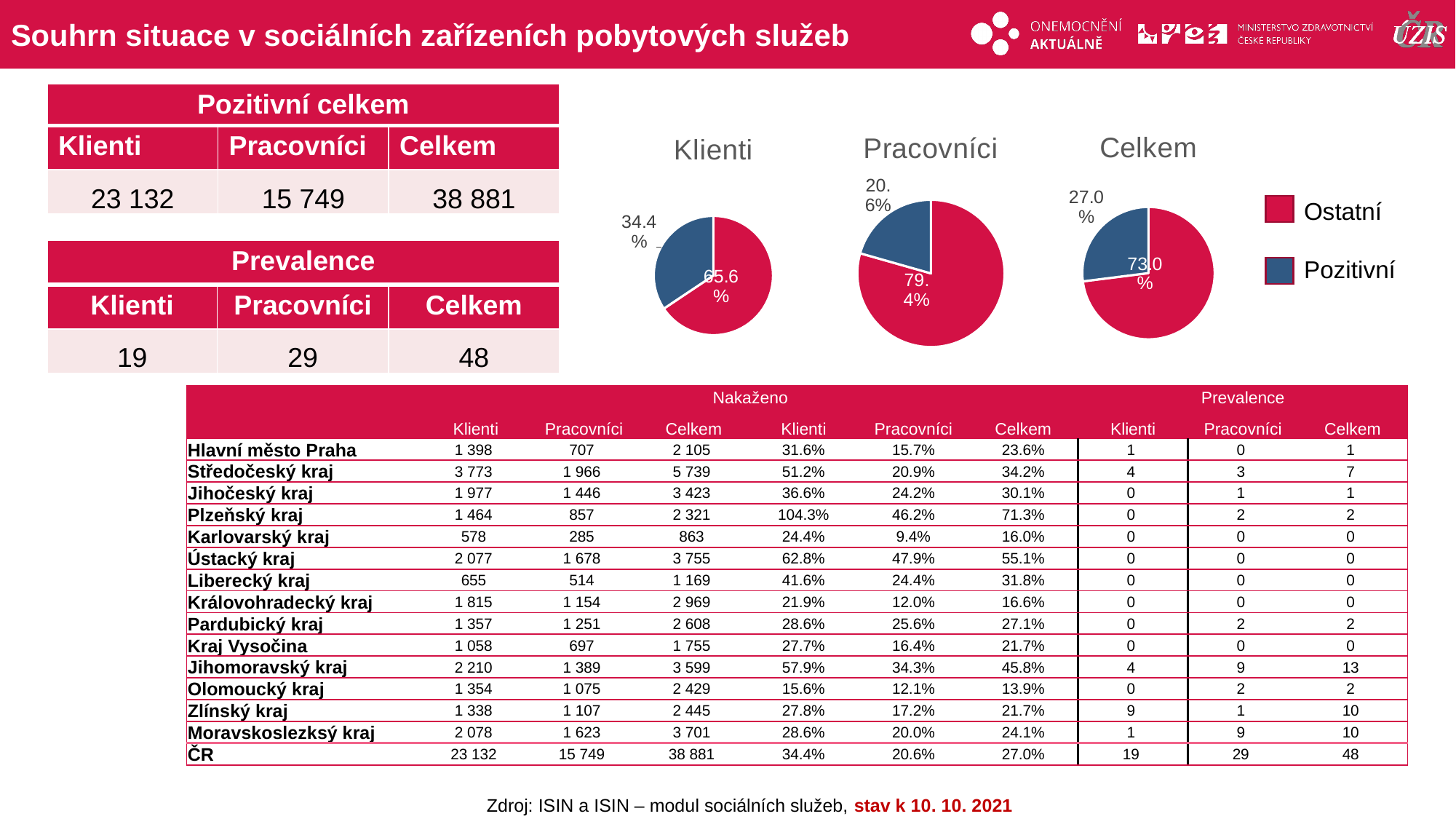

# Souhrn situace v sociálních zařízeních pobytových služeb
| Pozitivní celkem |  |  |
| --- | --- | --- |
| Klienti | Pracovníci | Celkem |
| 23 132 | 15 749 | 38 881 |

### Chart: Celkem

| Category | Sloupec1 |
|---|---|
| Celkový počet | 0.73 |
| Pozitivních | 0.27 |

### Chart: Pracovníci

| Category | Sloupec1 |
|---|---|
| Celkový počet | 0.794 |
| Pozitivních | 0.206 |

### Chart: Klienti

| Category | Sloupec1 |
|---|---|
| Celkový počet | 0.6562816013324608 |
| Pozitivních | 0.3437183986675391 |
Ostatní

Pozitivní

| Prevalence |  |  |
| --- | --- | --- |
| Klienti | Pracovníci | Celkem |
| 19 | 29 | 48 |

|  | Nakaženo |  |  |  |  |  | Prevalence |  |  |
| --- | --- | --- | --- | --- | --- | --- | --- | --- | --- |
|  | Klienti | Pracovníci | Celkem | Klienti | Pracovníci | Celkem | Klienti | Pracovníci | Celkem |
| Hlavní město Praha | 1 398 | 707 | 2 105 | 31.6% | 15.7% | 23.6% | 1 | 0 | 1 |
| Středočeský kraj | 3 773 | 1 966 | 5 739 | 51.2% | 20.9% | 34.2% | 4 | 3 | 7 |
| Jihočeský kraj | 1 977 | 1 446 | 3 423 | 36.6% | 24.2% | 30.1% | 0 | 1 | 1 |
| Plzeňský kraj | 1 464 | 857 | 2 321 | 104.3% | 46.2% | 71.3% | 0 | 2 | 2 |
| Karlovarský kraj | 578 | 285 | 863 | 24.4% | 9.4% | 16.0% | 0 | 0 | 0 |
| Ústacký kraj | 2 077 | 1 678 | 3 755 | 62.8% | 47.9% | 55.1% | 0 | 0 | 0 |
| Liberecký kraj | 655 | 514 | 1 169 | 41.6% | 24.4% | 31.8% | 0 | 0 | 0 |
| Královohradecký kraj | 1 815 | 1 154 | 2 969 | 21.9% | 12.0% | 16.6% | 0 | 0 | 0 |
| Pardubický kraj | 1 357 | 1 251 | 2 608 | 28.6% | 25.6% | 27.1% | 0 | 2 | 2 |
| Kraj Vysočina | 1 058 | 697 | 1 755 | 27.7% | 16.4% | 21.7% | 0 | 0 | 0 |
| Jihomoravský kraj | 2 210 | 1 389 | 3 599 | 57.9% | 34.3% | 45.8% | 4 | 9 | 13 |
| Olomoucký kraj | 1 354 | 1 075 | 2 429 | 15.6% | 12.1% | 13.9% | 0 | 2 | 2 |
| Zlínský kraj | 1 338 | 1 107 | 2 445 | 27.8% | 17.2% | 21.7% | 9 | 1 | 10 |
| Moravskoslezksý kraj | 2 078 | 1 623 | 3 701 | 28.6% | 20.0% | 24.1% | 1 | 9 | 10 |
| ČR | 23 132 | 15 749 | 38 881 | 34.4% | 20.6% | 27.0% | 19 | 29 | 48 |
Zdroj: ISIN a ISIN – modul sociálních služeb, stav k 10. 10. 2021